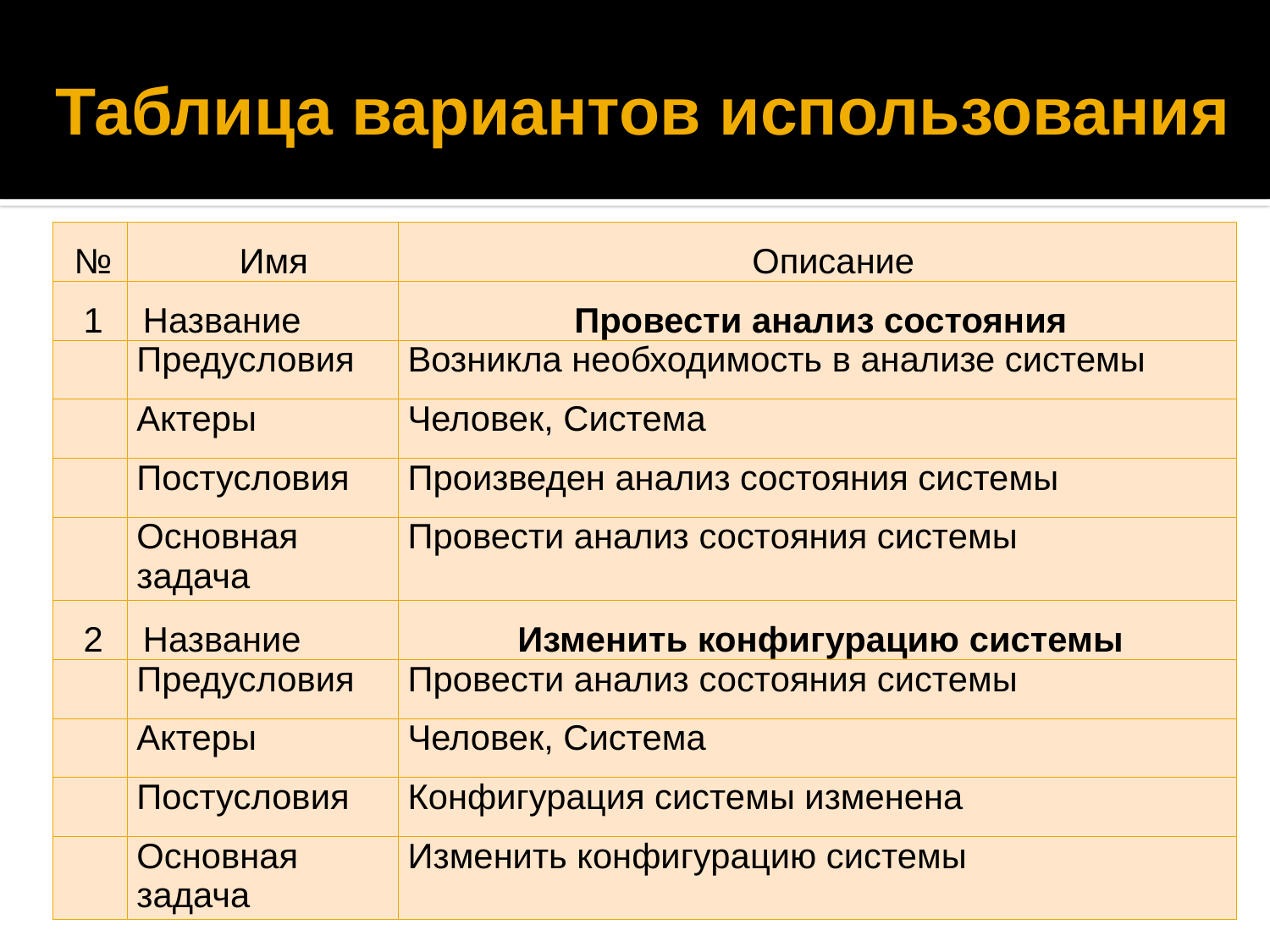

# Таблица вариантов использования
| № | Имя | Описание |
| --- | --- | --- |
| 1 | Название | Провести анализ состояния |
|  | Предусловия | Возникла необходимость в анализе системы |
|  | Актеры | Человек, Система |
|  | Постусловия | Произведен анализ состояния системы |
|  | Основная задача | Провести анализ состояния системы |
| 2 | Название | Изменить конфигурацию системы |
|  | Предусловия | Провести анализ состояния системы |
|  | Актеры | Человек, Система |
|  | Постусловия | Конфигурация системы изменена |
|  | Основная задача | Изменить конфигурацию системы |